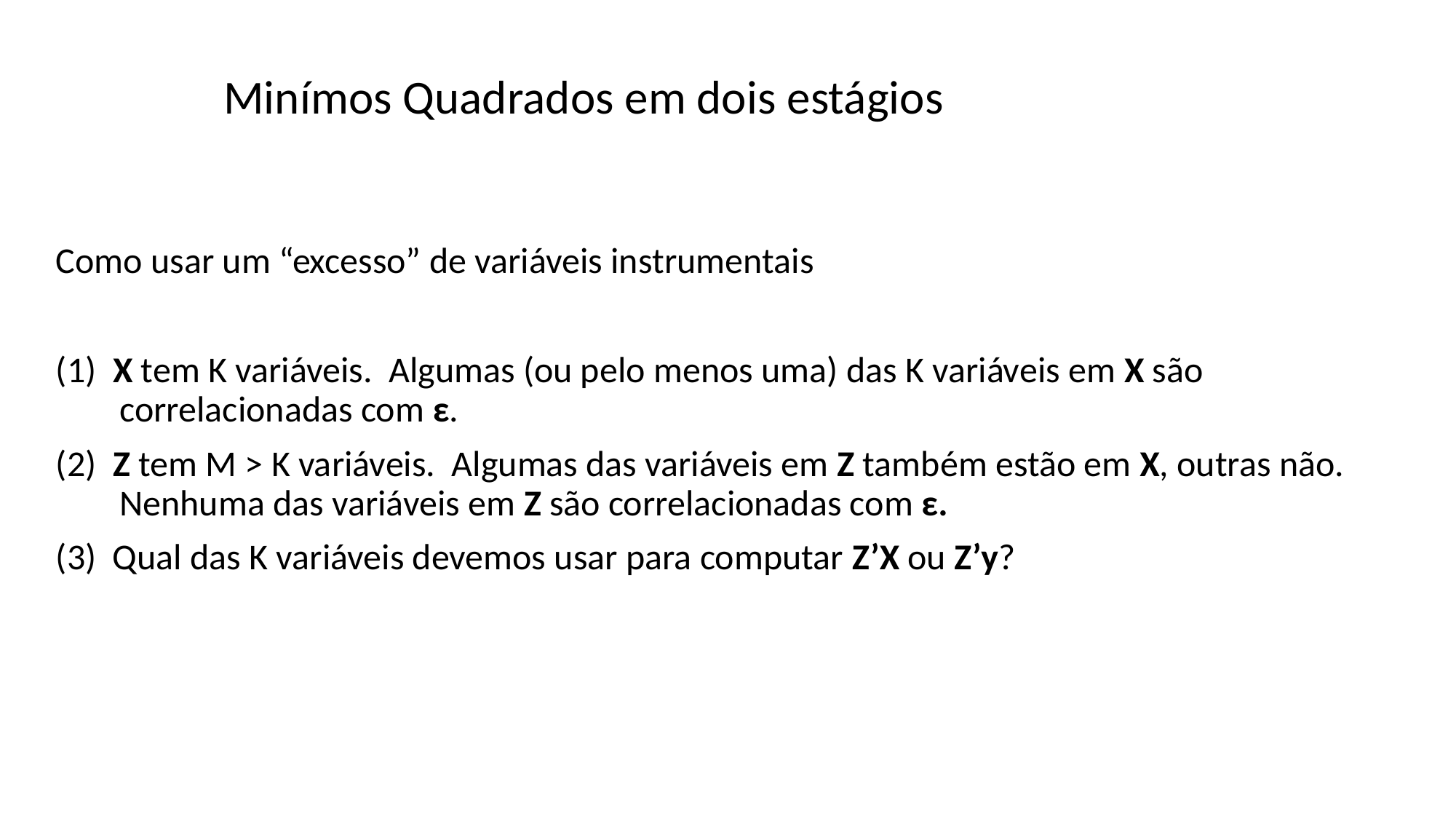

# Minímos Quadrados em dois estágios
Como usar um “excesso” de variáveis instrumentais

(1)  X tem K variáveis.  Algumas (ou pelo menos uma) das K variáveis em X são correlacionadas com ε.
(2)  Z tem M > K variáveis.  Algumas das variáveis em Z também estão em X, outras não.  Nenhuma das variáveis em Z são correlacionadas com ε.
(3)  Qual das K variáveis devemos usar para computar Z’X ou Z’y?